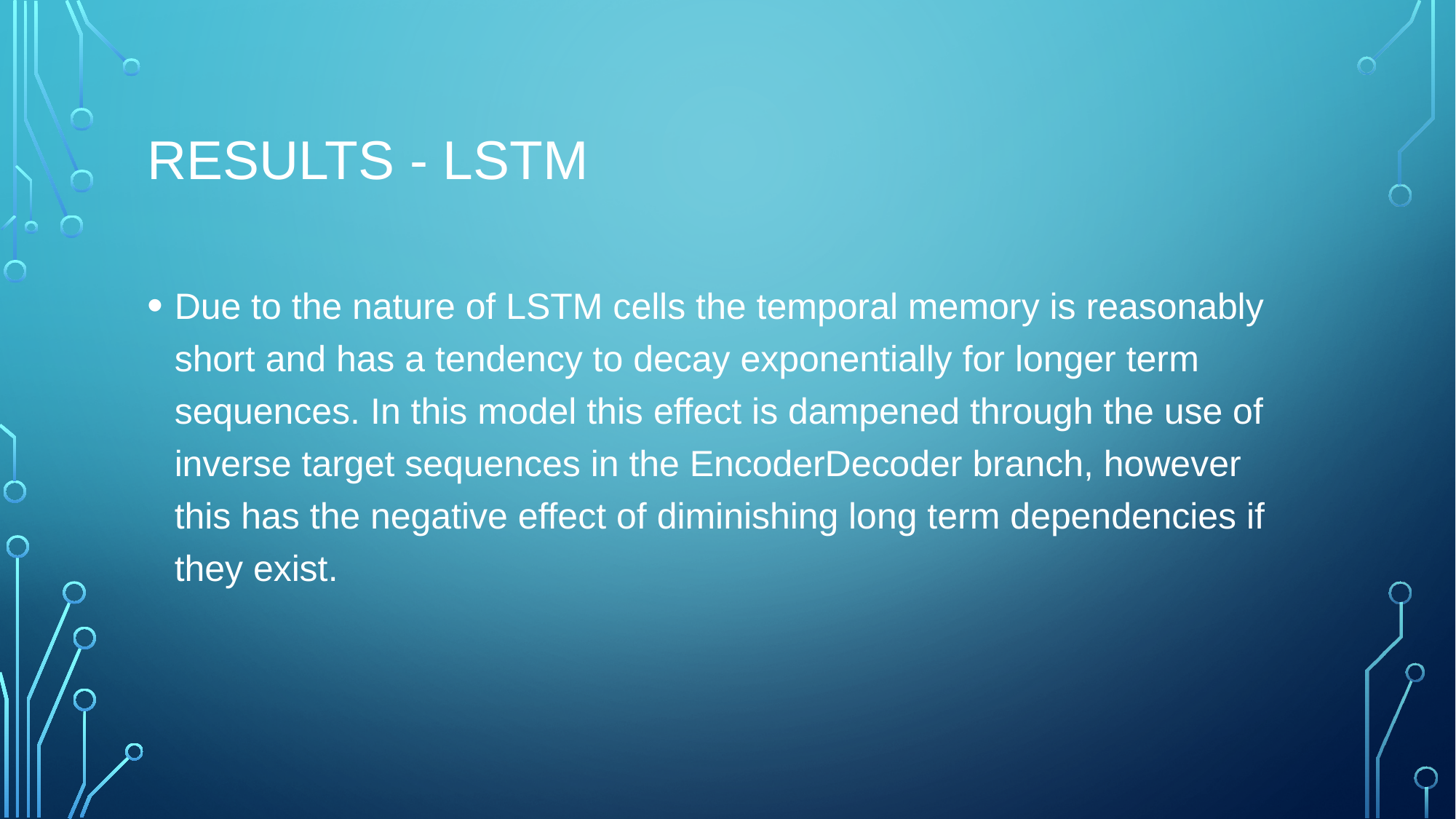

# Results - lstm
Due to the nature of LSTM cells the temporal memory is reasonably short and has a tendency to decay exponentially for longer term sequences. In this model this effect is dampened through the use of inverse target sequences in the EncoderDecoder branch, however this has the negative effect of diminishing long term dependencies if they exist.